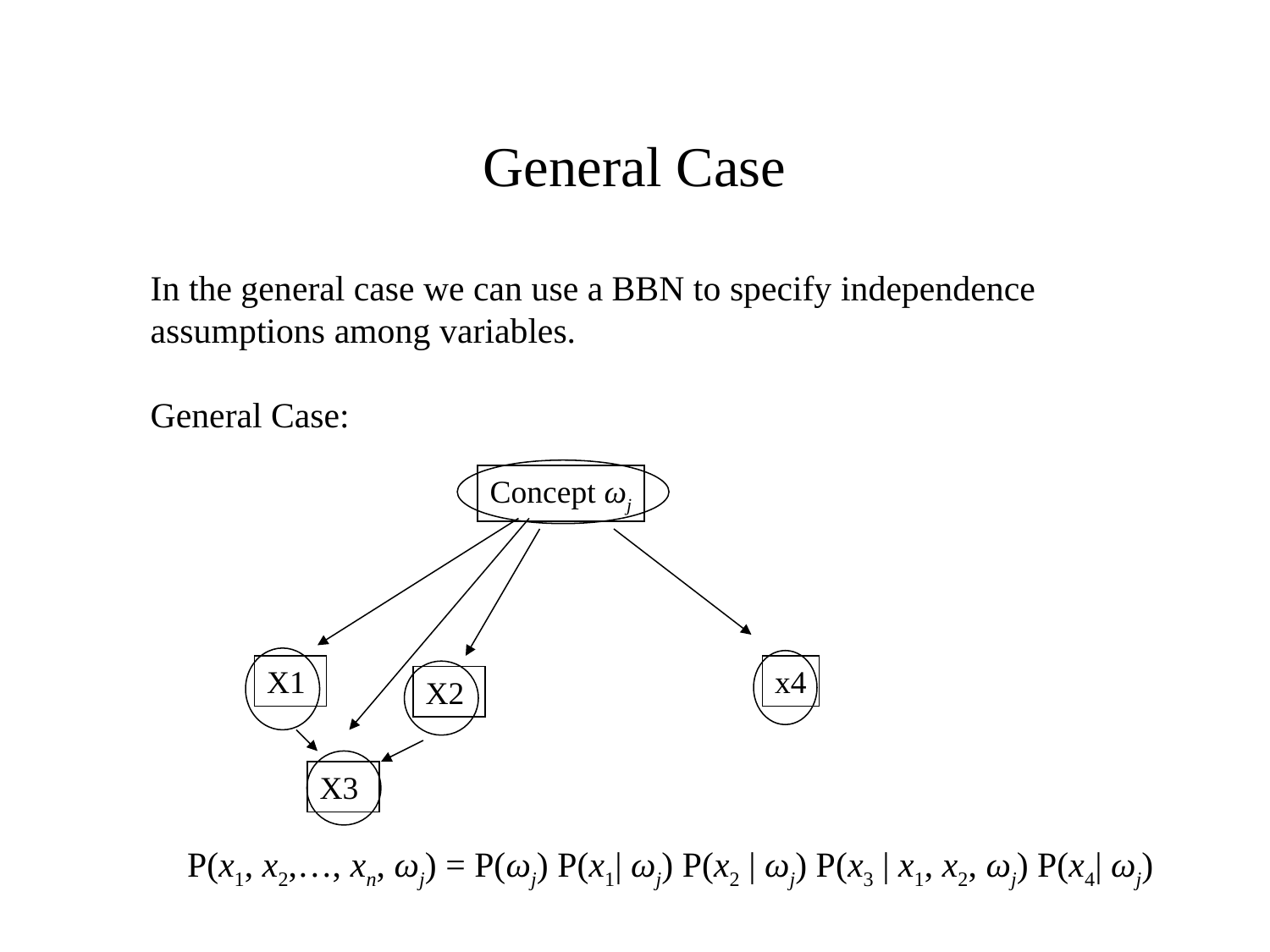

# General Case
In the general case we can use a BBN to specify independence
assumptions among variables.

General Case:

Concept ωj

X1
x4

X2

X3
P(x1, x2,…, xn, ωj) = P(ωj) P(x1| ωj) P(x2 | ωj) P(x3 | x1, x2, ωj) P(x4| ωj)